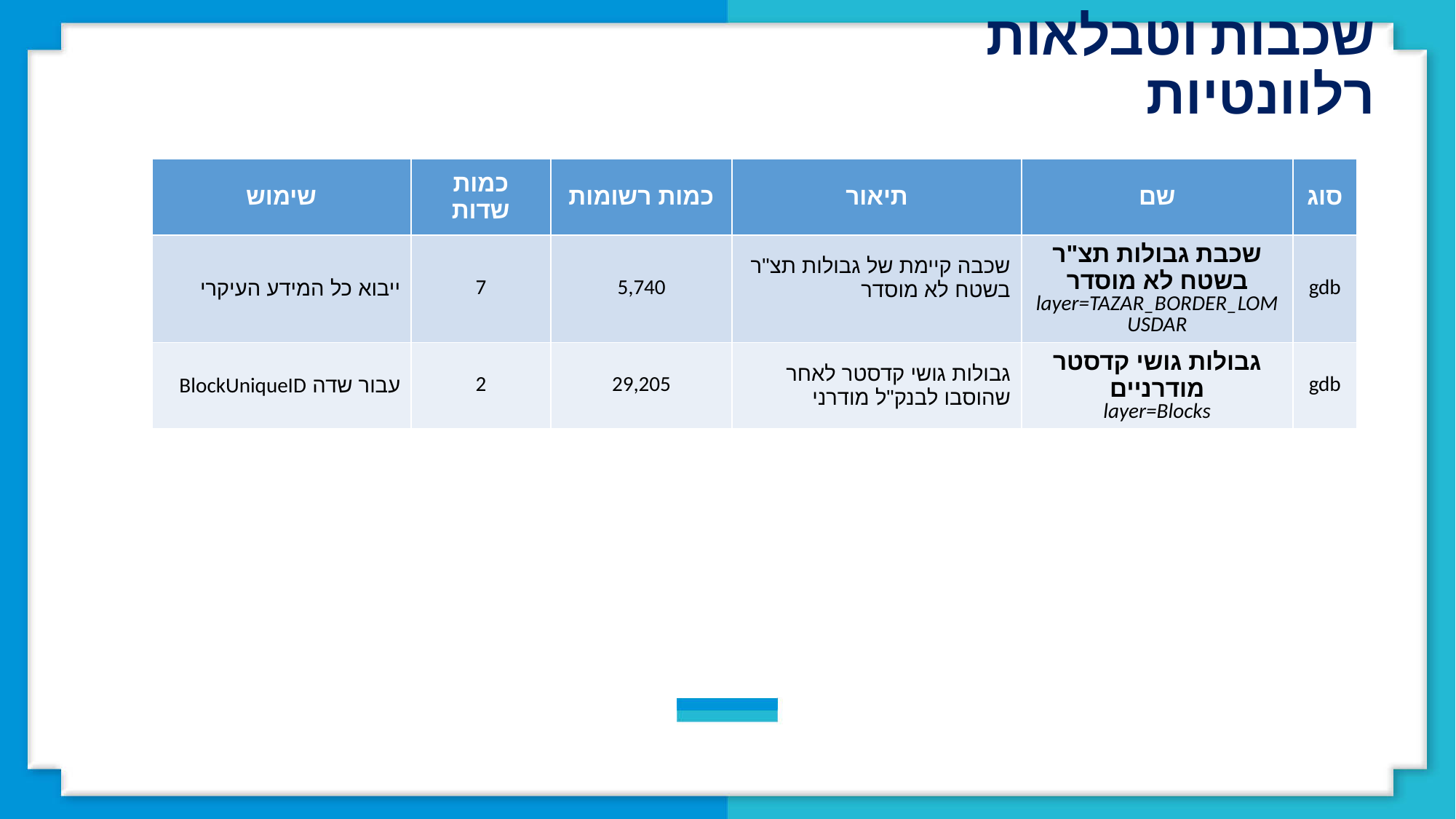

שכבות וטבלאות רלוונטיות
| שימוש | כמות שדות | כמות רשומות | תיאור | שם | סוג |
| --- | --- | --- | --- | --- | --- |
| ייבוא כל המידע העיקרי | 7 | 5,740 | שכבה קיימת של גבולות תצ"ר בשטח לא מוסדר | שכבת גבולות תצ"ר בשטח לא מוסדר layer=TAZAR\_BORDER\_LOMUSDAR | gdb |
| עבור שדה BlockUniqueID | 2 | 29,205 | גבולות גושי קדסטר לאחר שהוסבו לבנק"ל מודרני | גבולות גושי קדסטר מודרניים layer=Blocks | gdb |